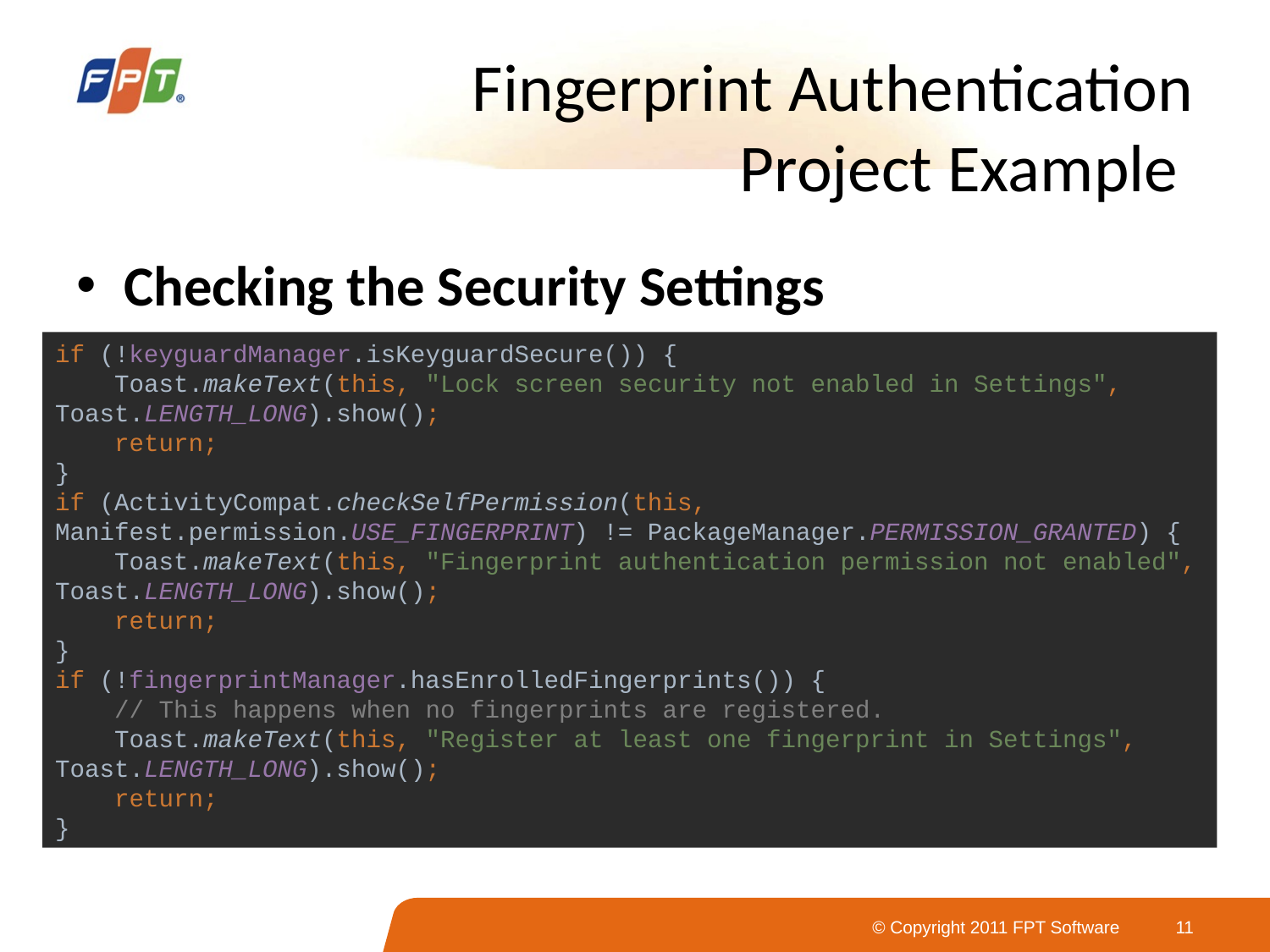

# Fingerprint Authentication Project Example
Checking the Security Settings
if (!keyguardManager.isKeyguardSecure()) {
    Toast.makeText(this, "Lock screen security not enabled in Settings", Toast.LENGTH_LONG).show();
    return;
}
if (ActivityCompat.checkSelfPermission(this, Manifest.permission.USE_FINGERPRINT) != PackageManager.PERMISSION_GRANTED) {
    Toast.makeText(this, "Fingerprint authentication permission not enabled", Toast.LENGTH_LONG).show();
    return;
}
if (!fingerprintManager.hasEnrolledFingerprints()) {
    // This happens when no fingerprints are registered.
    Toast.makeText(this, "Register at least one fingerprint in Settings", Toast.LENGTH_LONG).show();
    return;
}